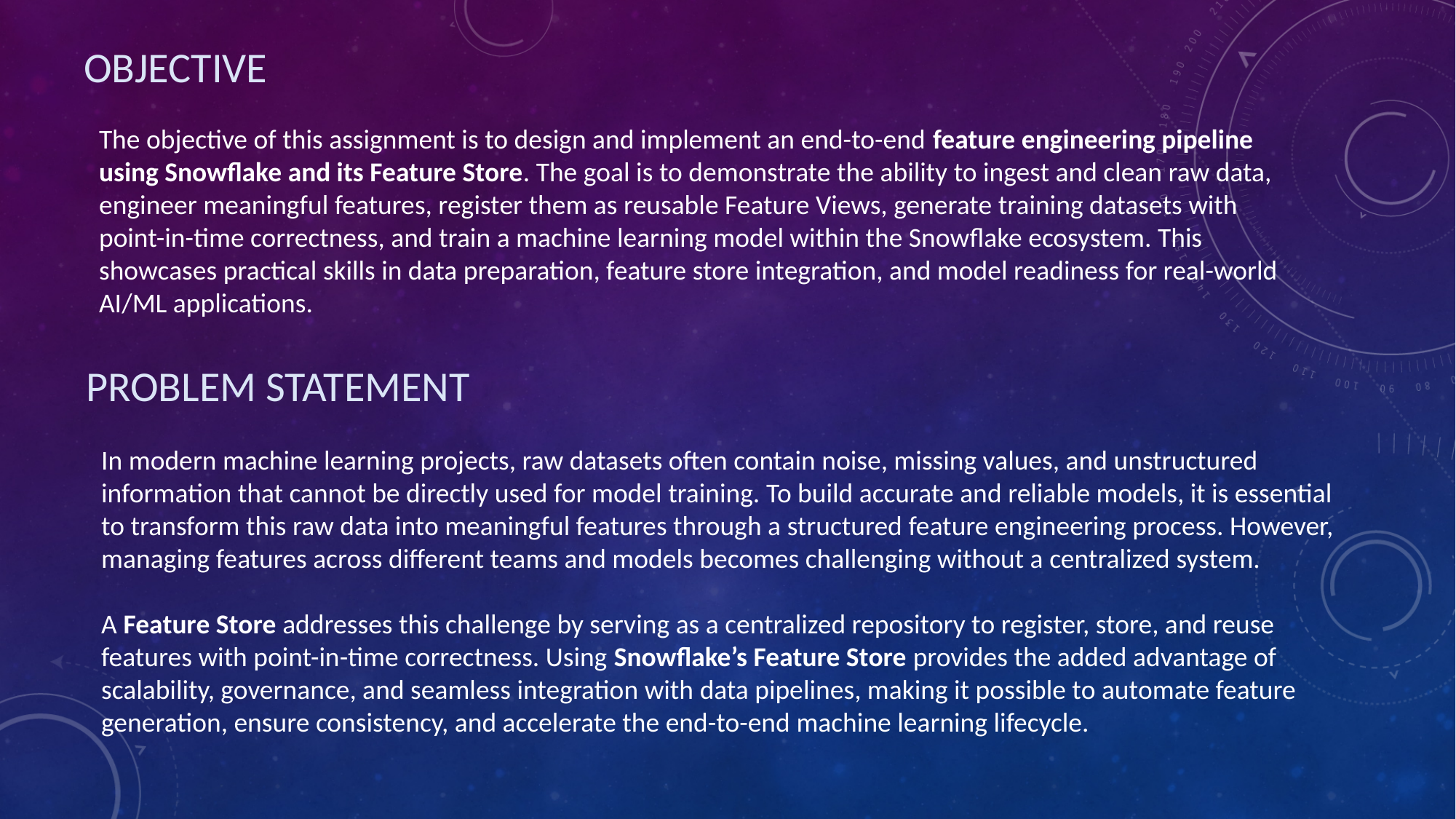

# OBJECTIVE
The objective of this assignment is to design and implement an end-to-end feature engineering pipeline using Snowflake and its Feature Store. The goal is to demonstrate the ability to ingest and clean raw data, engineer meaningful features, register them as reusable Feature Views, generate training datasets with point-in-time correctness, and train a machine learning model within the Snowflake ecosystem. This showcases practical skills in data preparation, feature store integration, and model readiness for real-world AI/ML applications.
PROBLEM STATEMENT
In modern machine learning projects, raw datasets often contain noise, missing values, and unstructured information that cannot be directly used for model training. To build accurate and reliable models, it is essential to transform this raw data into meaningful features through a structured feature engineering process. However, managing features across different teams and models becomes challenging without a centralized system.

A Feature Store addresses this challenge by serving as a centralized repository to register, store, and reuse features with point-in-time correctness. Using Snowflake’s Feature Store provides the added advantage of scalability, governance, and seamless integration with data pipelines, making it possible to automate feature generation, ensure consistency, and accelerate the end-to-end machine learning lifecycle.